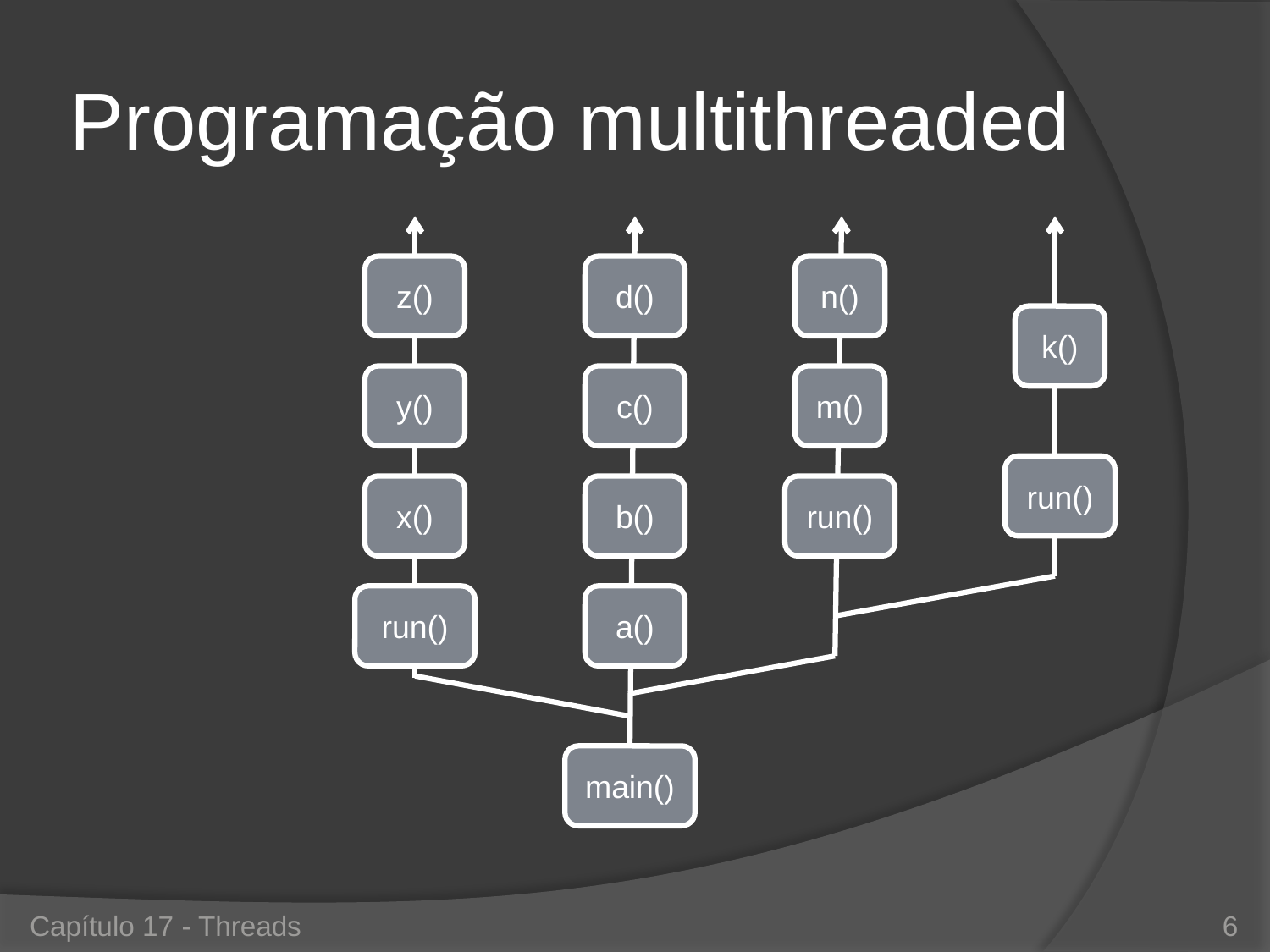

# Programação multithreaded
z()
d()
n()
k()
y()
c()
m()
run()
x()
b()
run()
run()
a()
main()
Capítulo 17 - Threads
6